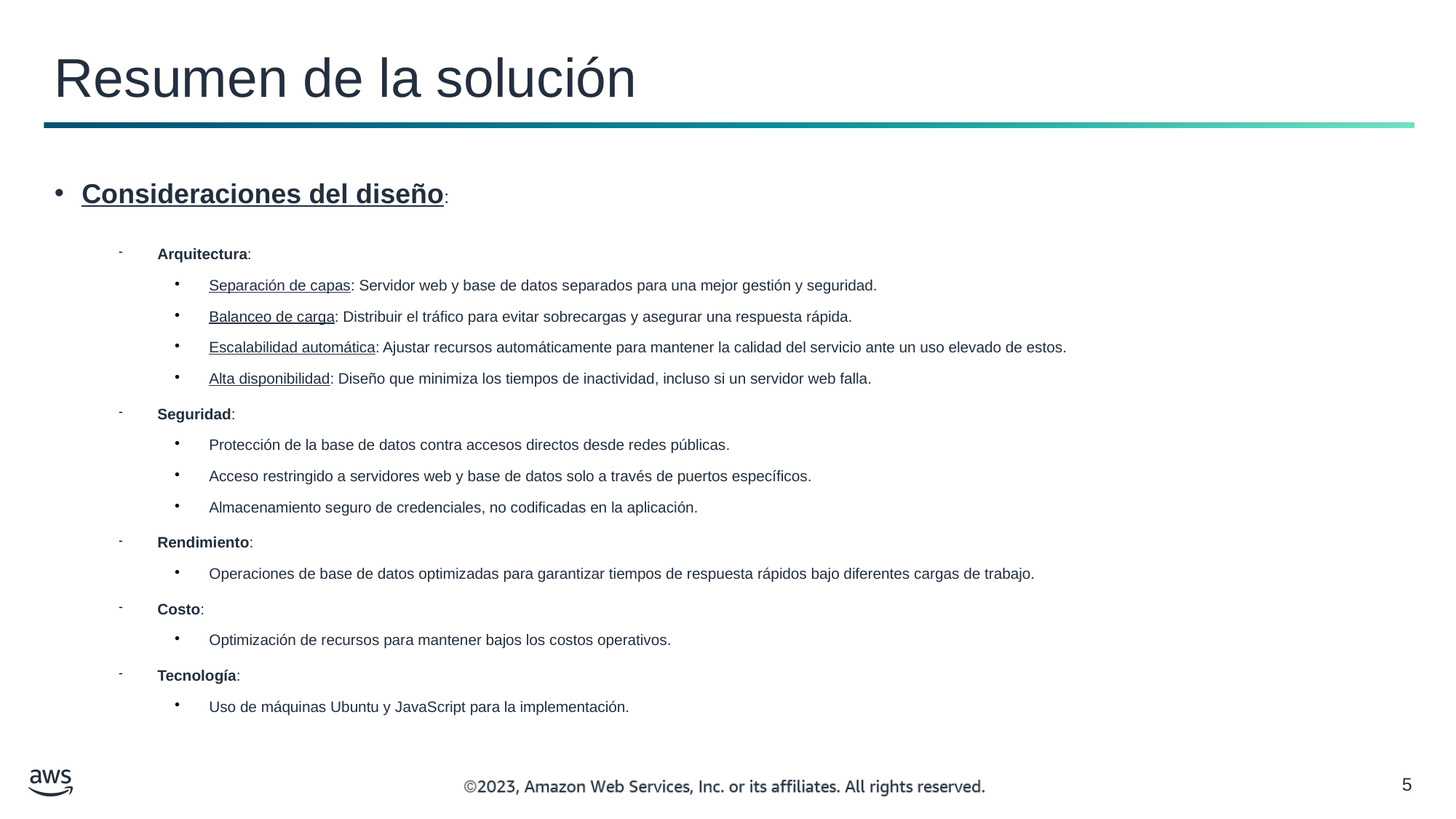

# Resumen de la solución

Consideraciones del diseño:
Arquitectura:
Separación de capas: Servidor web y base de datos separados para una mejor gestión y seguridad.
Balanceo de carga: Distribuir el tráfico para evitar sobrecargas y asegurar una respuesta rápida.
Escalabilidad automática: Ajustar recursos automáticamente para mantener la calidad del servicio ante un uso elevado de estos.
Alta disponibilidad: Diseño que minimiza los tiempos de inactividad, incluso si un servidor web falla.
Seguridad:
Protección de la base de datos contra accesos directos desde redes públicas.
Acceso restringido a servidores web y base de datos solo a través de puertos específicos.
Almacenamiento seguro de credenciales, no codificadas en la aplicación.
Rendimiento:
Operaciones de base de datos optimizadas para garantizar tiempos de respuesta rápidos bajo diferentes cargas de trabajo.
Costo:
Optimización de recursos para mantener bajos los costos operativos.
Tecnología:
Uso de máquinas Ubuntu y JavaScript para la implementación.
5